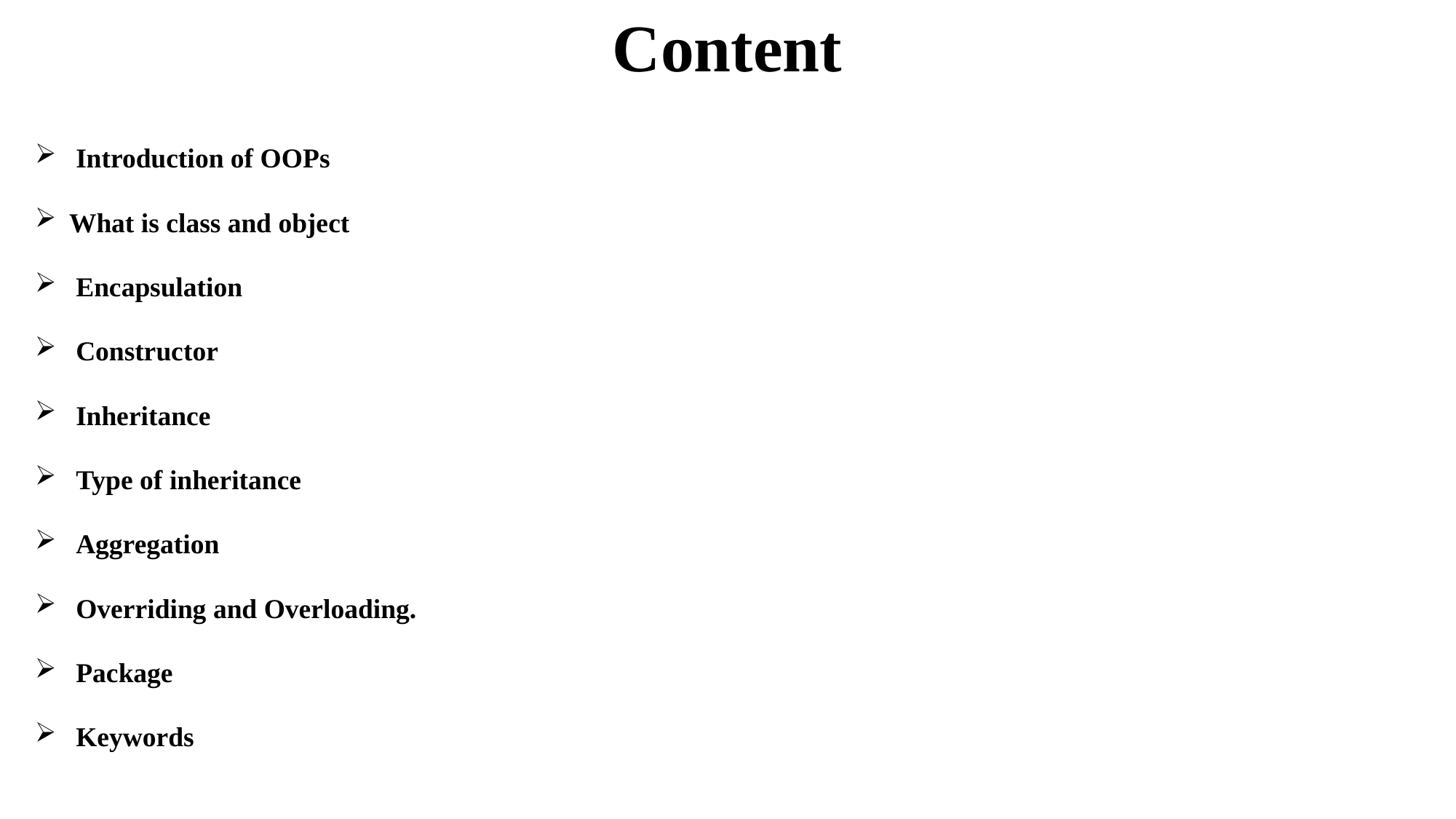

# Content
Introduction of OOPs
What is class and object
Encapsulation
Constructor
Inheritance
Type of inheritance
Aggregation
Overriding and Overloading.
Package
Keywords